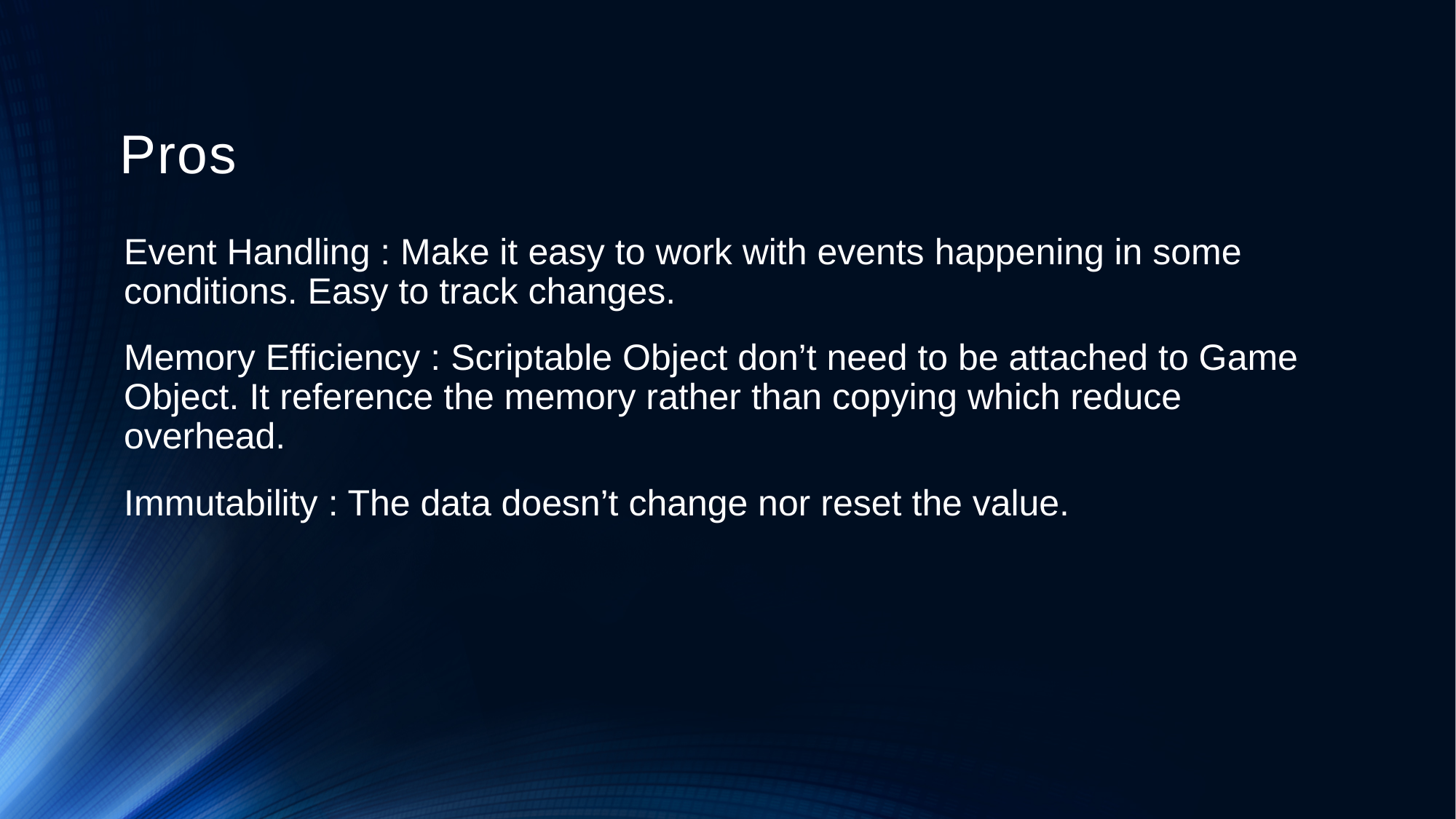

# Pros
Event Handling : Make it easy to work with events happening in some conditions. Easy to track changes.
Memory Efficiency : Scriptable Object don’t need to be attached to Game Object. It reference the memory rather than copying which reduce overhead.
Immutability : The data doesn’t change nor reset the value.